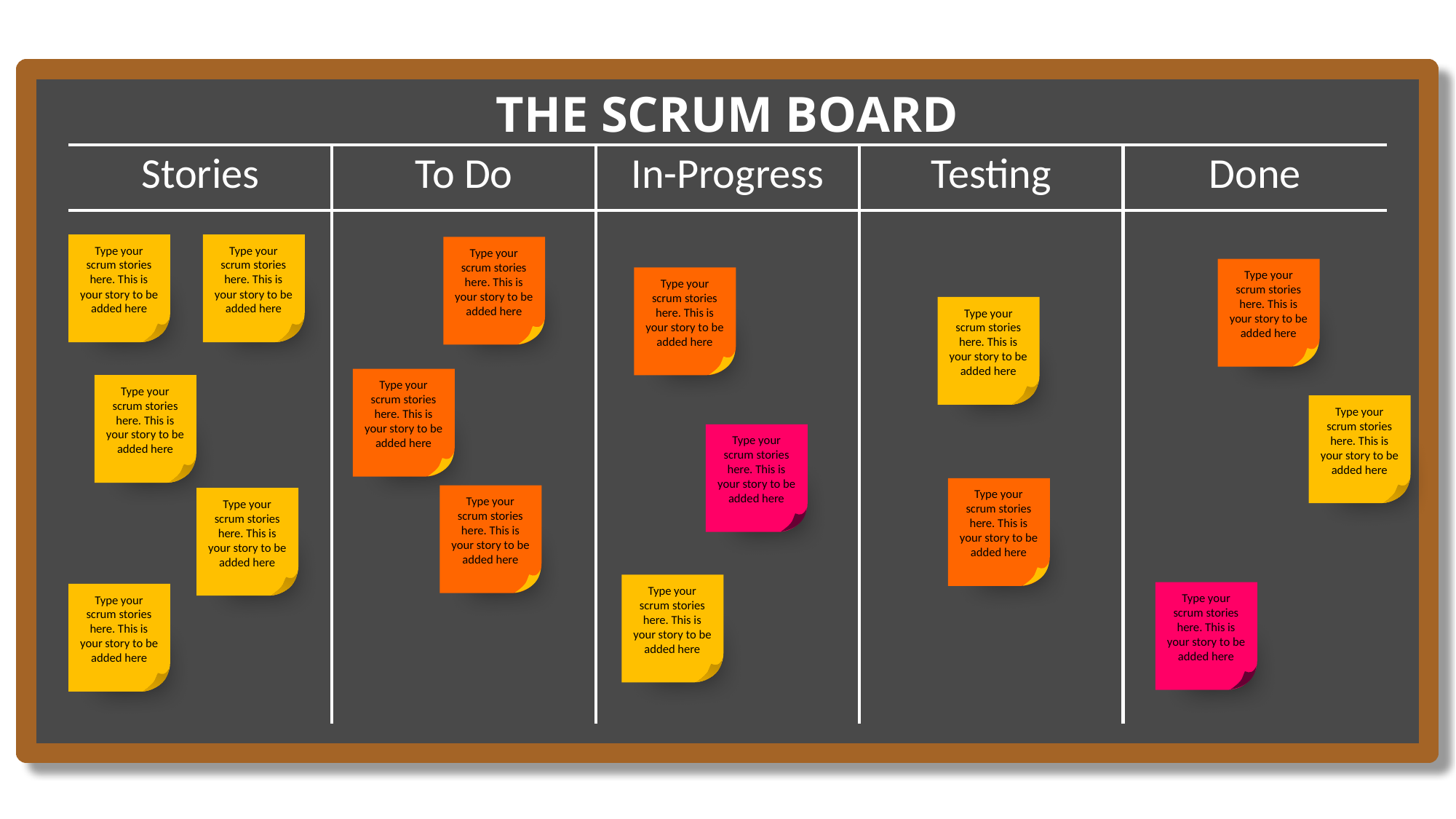

THE SCRUM BOARD
| Stories | To Do | In-Progress | Testing | Done |
| --- | --- | --- | --- | --- |
|  |  |  |  |  |

Type your scrum stories here. This is your story to be added here

Type your scrum stories here. This is your story to be added here

Type your scrum stories here. This is your story to be added here

Type your scrum stories here. This is your story to be added here

Type your scrum stories here. This is your story to be added here

Type your scrum stories here. This is your story to be added here

Type your scrum stories here. This is your story to be added here

Type your scrum stories here. This is your story to be added here

Type your scrum stories here. This is your story to be added here

Type your scrum stories here. This is your story to be added here

Type your scrum stories here. This is your story to be added here

Type your scrum stories here. This is your story to be added here

Type your scrum stories here. This is your story to be added here

Type your scrum stories here. This is your story to be added here

Type your scrum stories here. This is your story to be added here

Type your scrum stories here. This is your story to be added here